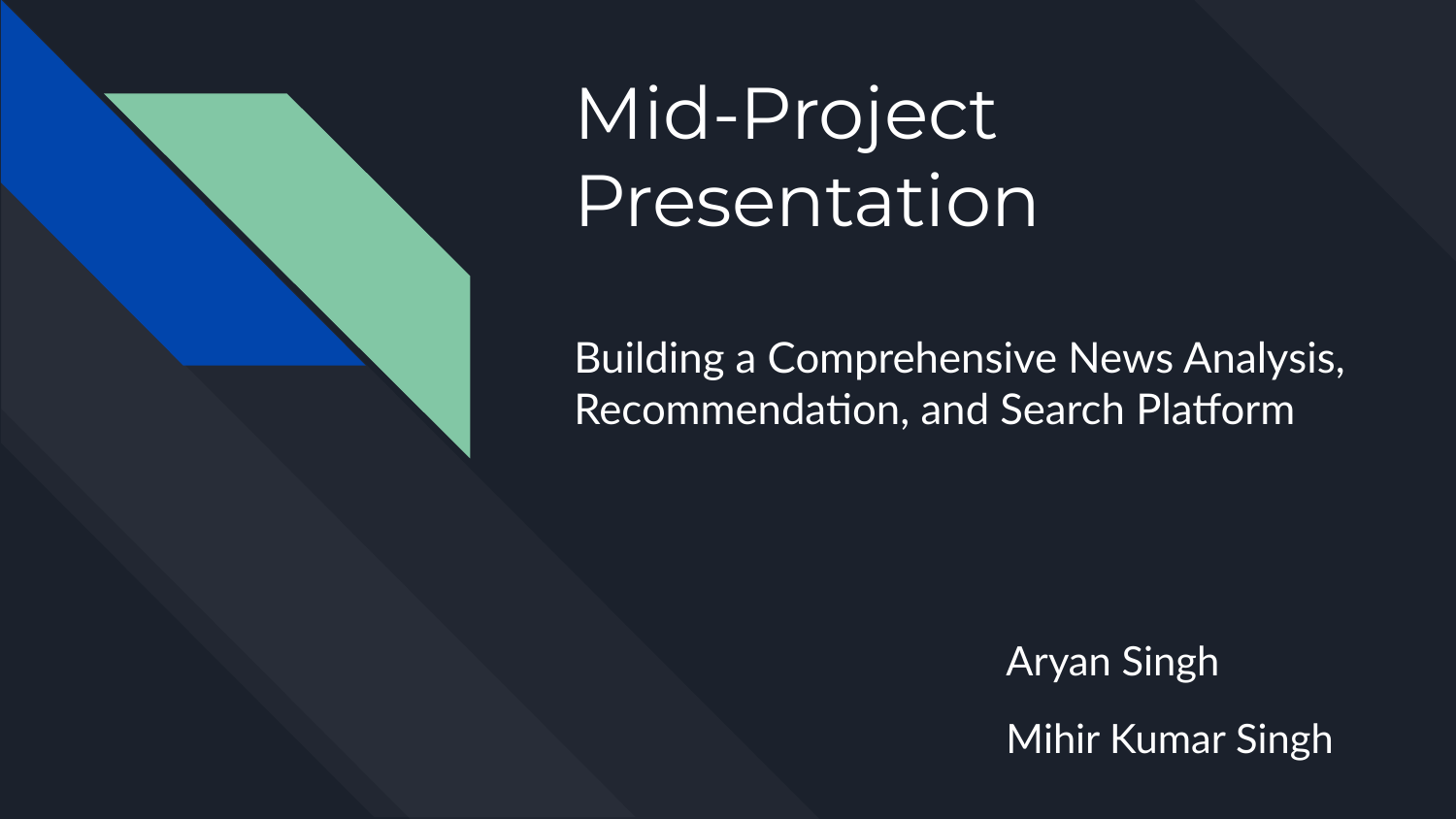

# Mid-Project Presentation

Building a Comprehensive News Analysis, Recommendation, and Search Platform
Aryan Singh

Mihir Kumar Singh